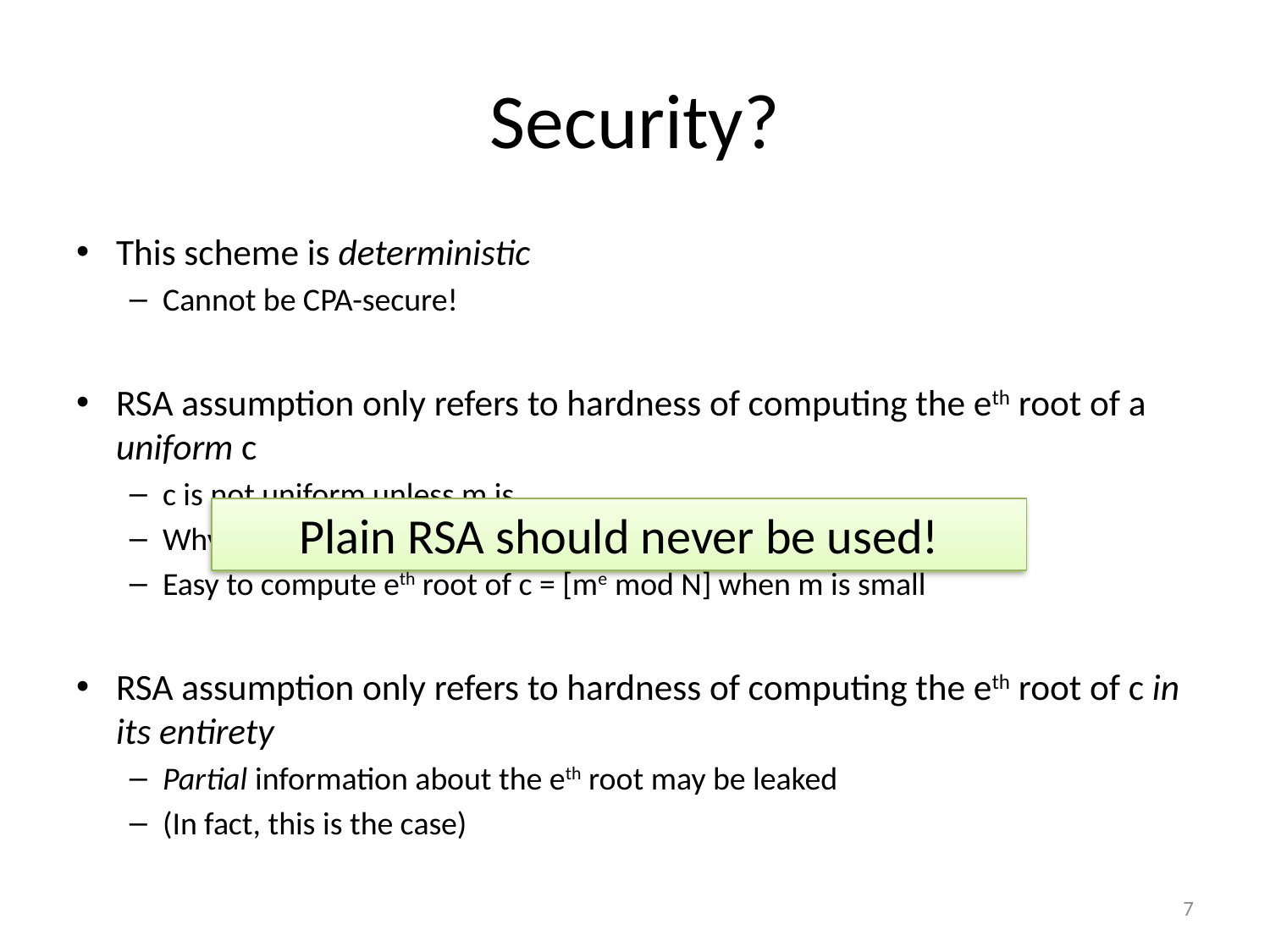

# Security?
This scheme is deterministic
Cannot be CPA-secure!

RSA assumption only refers to hardness of computing the eth root of a uniform c
c is not uniform unless m is
Why would m be uniform?
Easy to compute eth root of c = [me mod N] when m is small

RSA assumption only refers to hardness of computing the eth root of c in its entirety
Partial information about the eth root may be leaked
(In fact, this is the case)
Plain RSA should never be used!
7